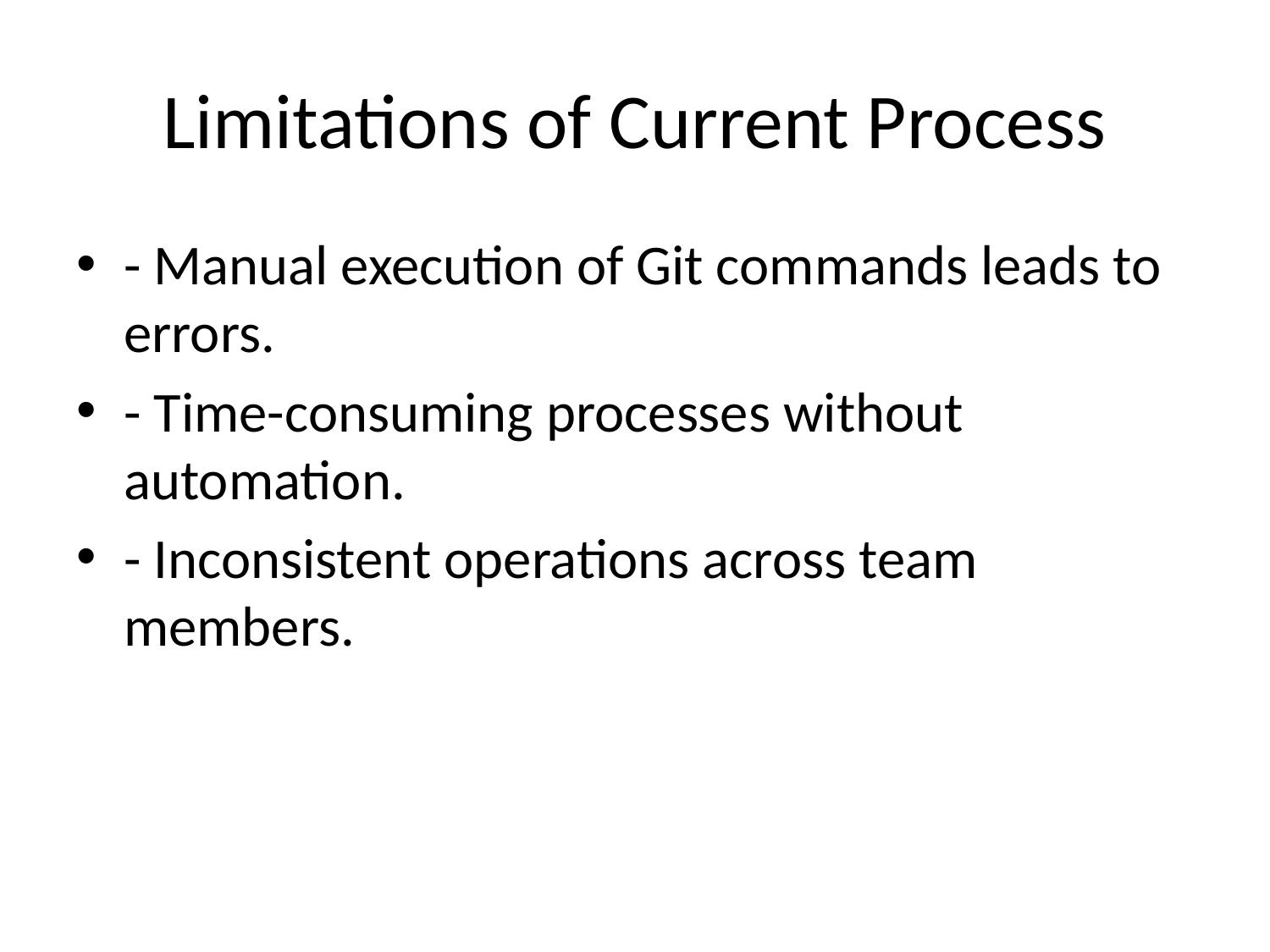

# Limitations of Current Process
- Manual execution of Git commands leads to errors.
- Time-consuming processes without automation.
- Inconsistent operations across team members.